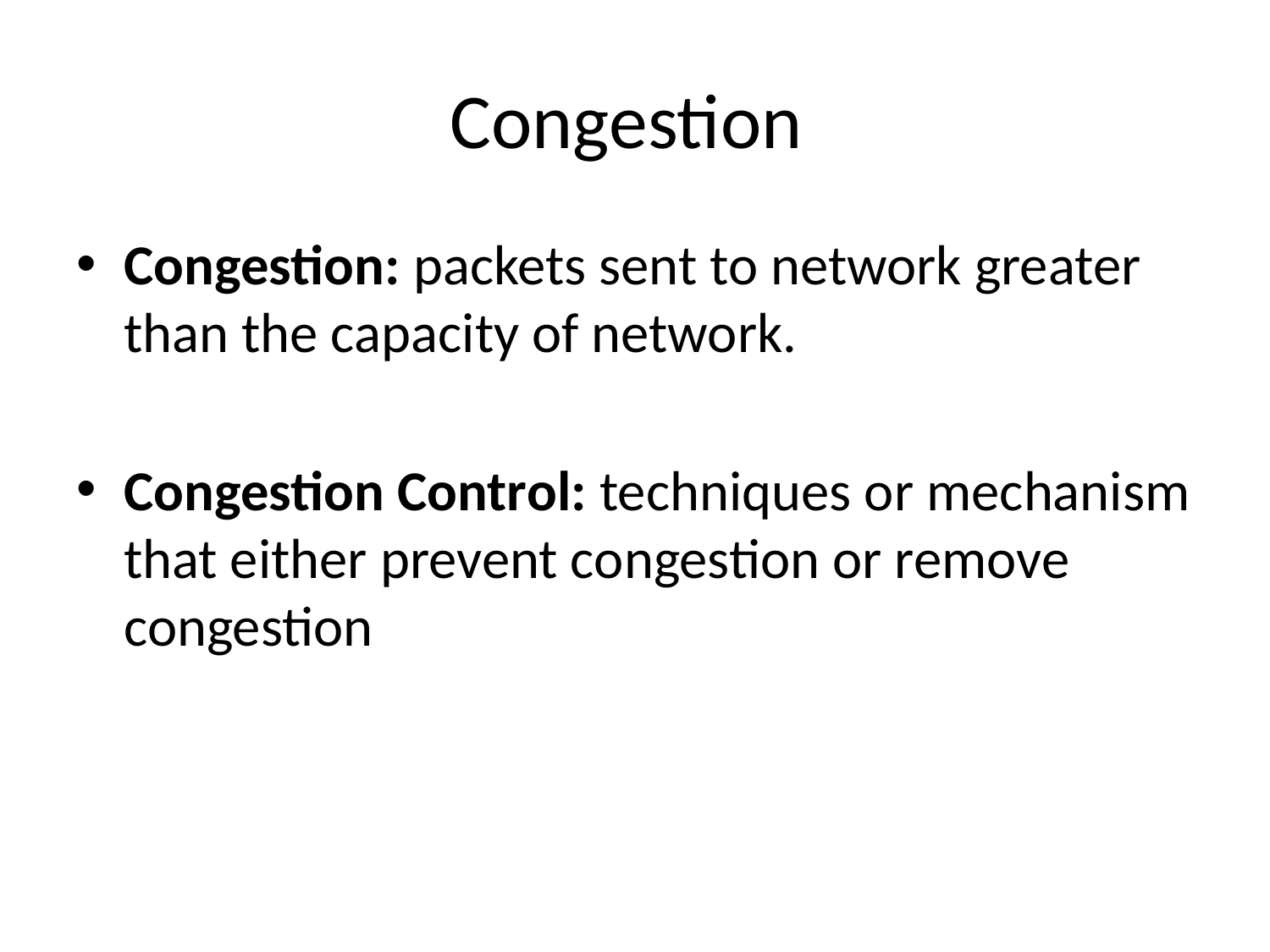

# Congestion
Congestion: packets sent to network greater than the capacity of network.

Congestion Control: techniques or mechanism that either prevent congestion or remove congestion